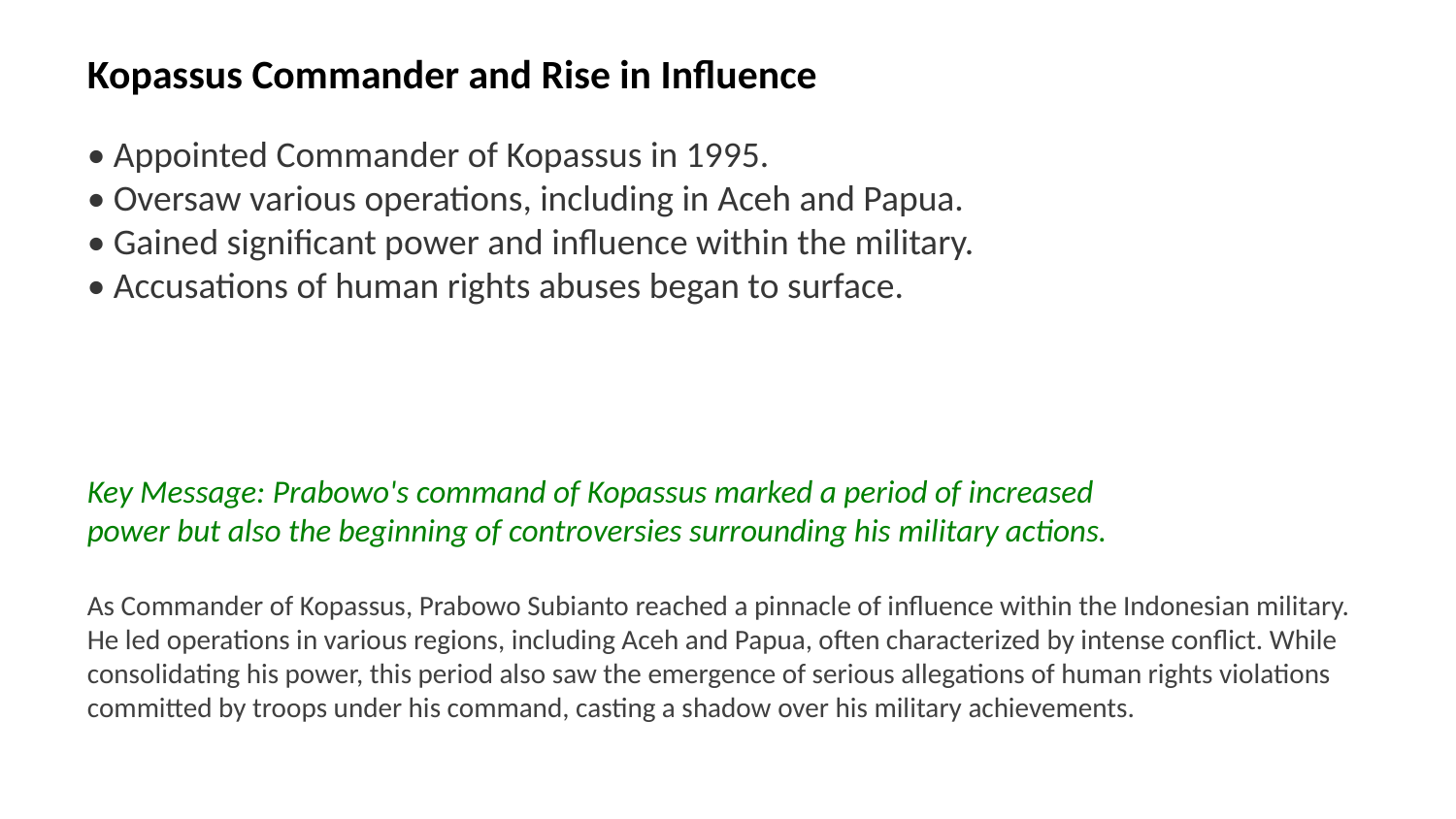

Kopassus Commander and Rise in Influence
• Appointed Commander of Kopassus in 1995.
• Oversaw various operations, including in Aceh and Papua.
• Gained significant power and influence within the military.
• Accusations of human rights abuses began to surface.
Key Message: Prabowo's command of Kopassus marked a period of increased power but also the beginning of controversies surrounding his military actions.
As Commander of Kopassus, Prabowo Subianto reached a pinnacle of influence within the Indonesian military. He led operations in various regions, including Aceh and Papua, often characterized by intense conflict. While consolidating his power, this period also saw the emergence of serious allegations of human rights violations committed by troops under his command, casting a shadow over his military achievements.
Images: Kopassus Commander, Prabowo Subianto military portrait, Aceh conflict, Papua conflict